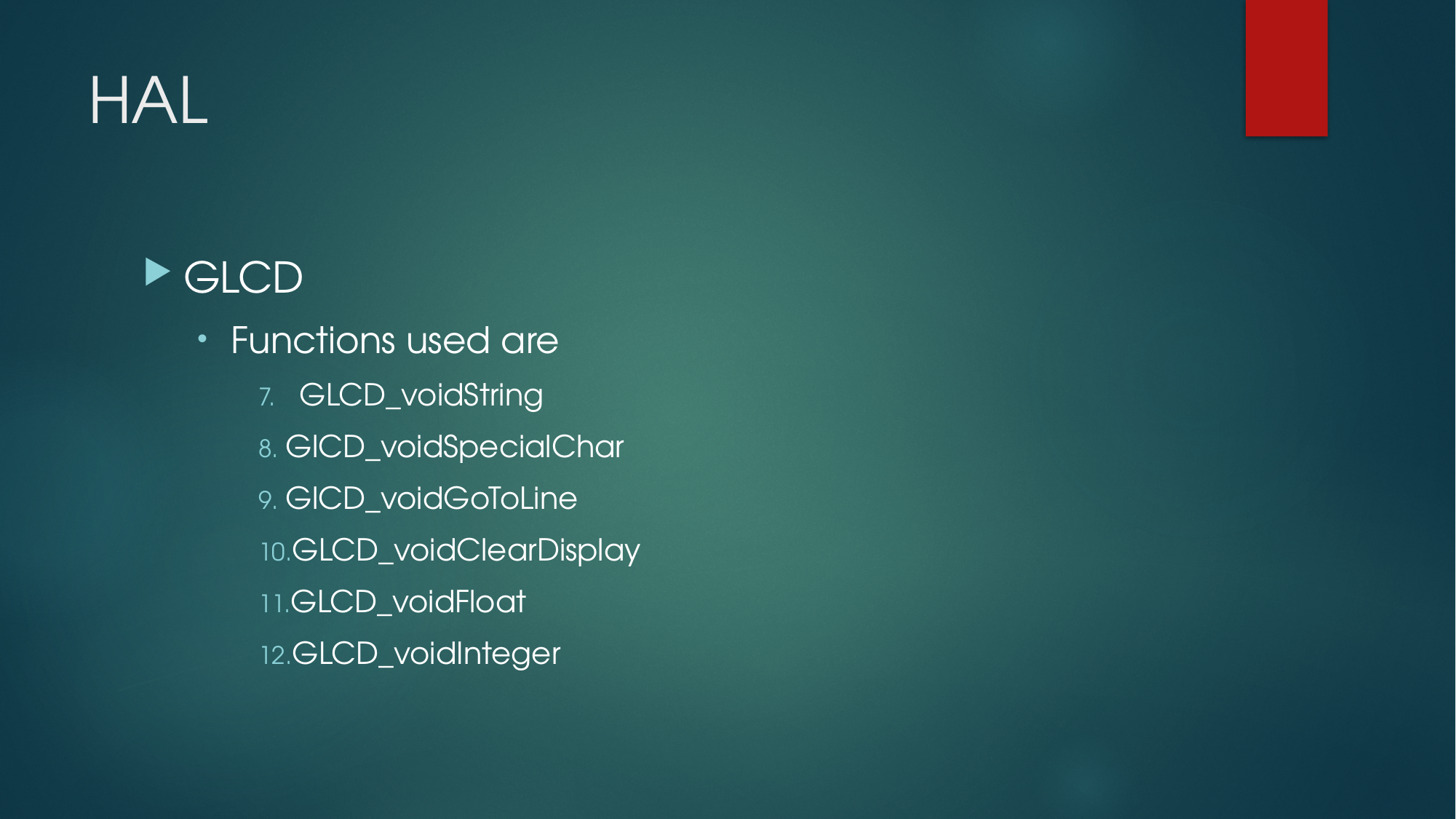

# HAL
GLCD
Functions used are
GLCD_voidString
GlCD_voidSpecialChar
GlCD_voidGoToLine
GLCD_voidClearDisplay
GLCD_voidFloat
GLCD_voidInteger